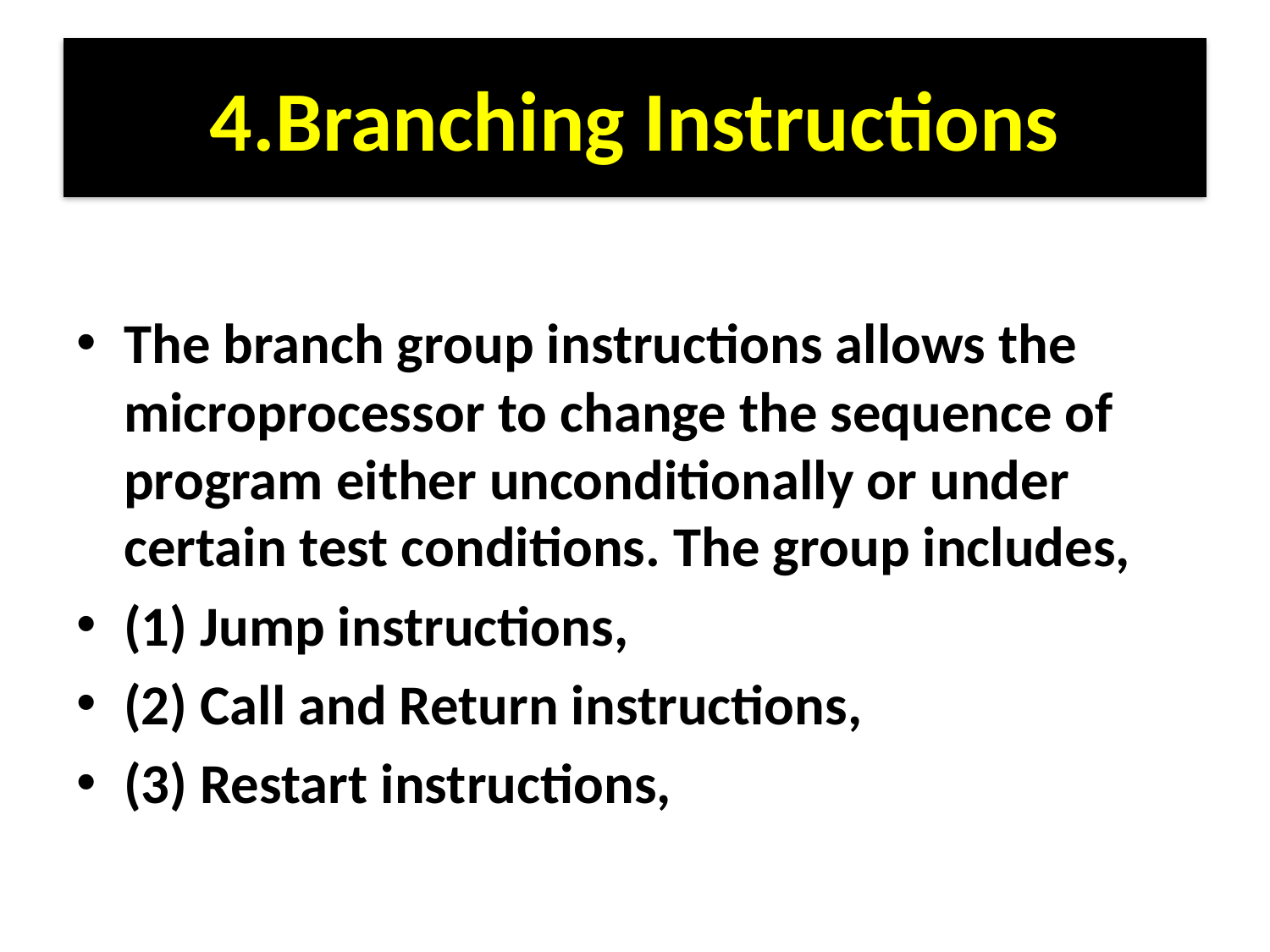

# 4.Branching Instructions

The branch group instructions allows the microprocessor to change the sequence of program either unconditionally or under certain test conditions. The group includes,
(1) Jump instructions,
(2) Call and Return instructions,
(3) Restart instructions,